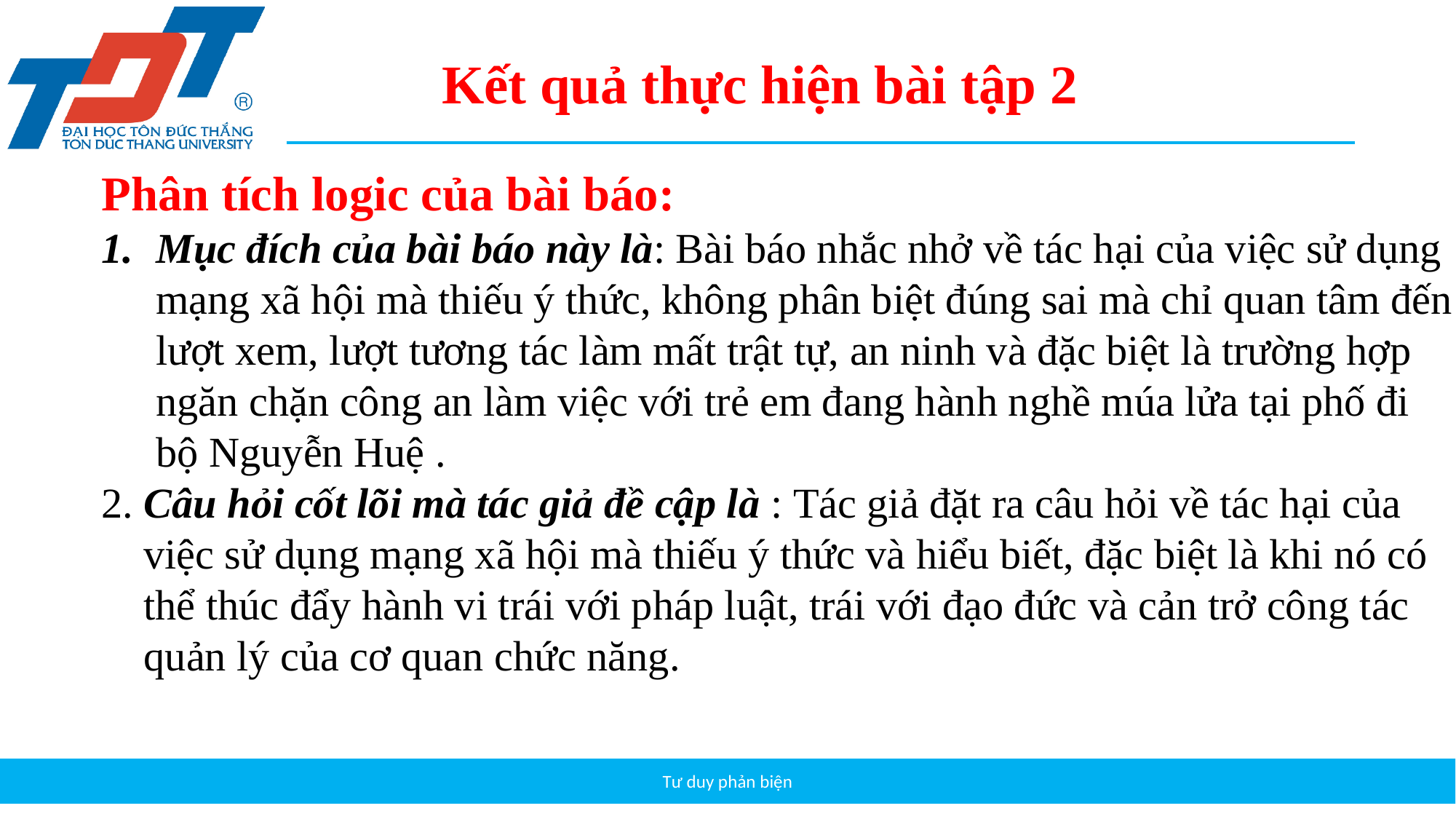

Kết quả thực hiện bài tập 2
Phân tích logic của bài báo:
Mục đích của bài báo này là: Bài báo nhắc nhở về tác hại của việc sử dụng
mạng xã hội mà thiếu ý thức, không phân biệt đúng sai mà chỉ quan tâm đến
lượt xem, lượt tương tác làm mất trật tự, an ninh và đặc biệt là trường hợp
ngăn chặn công an làm việc với trẻ em đang hành nghề múa lửa tại phố đi
bộ Nguyễn Huệ .
2. Câu hỏi cốt lõi mà tác giả đề cập là : Tác giả đặt ra câu hỏi về tác hại của
    việc sử dụng mạng xã hội mà thiếu ý thức và hiểu biết, đặc biệt là khi nó có
    thể thúc đẩy hành vi trái với pháp luật, trái với đạo đức và cản trở công tác
    quản lý của cơ quan chức năng.

Tư duy phản biện